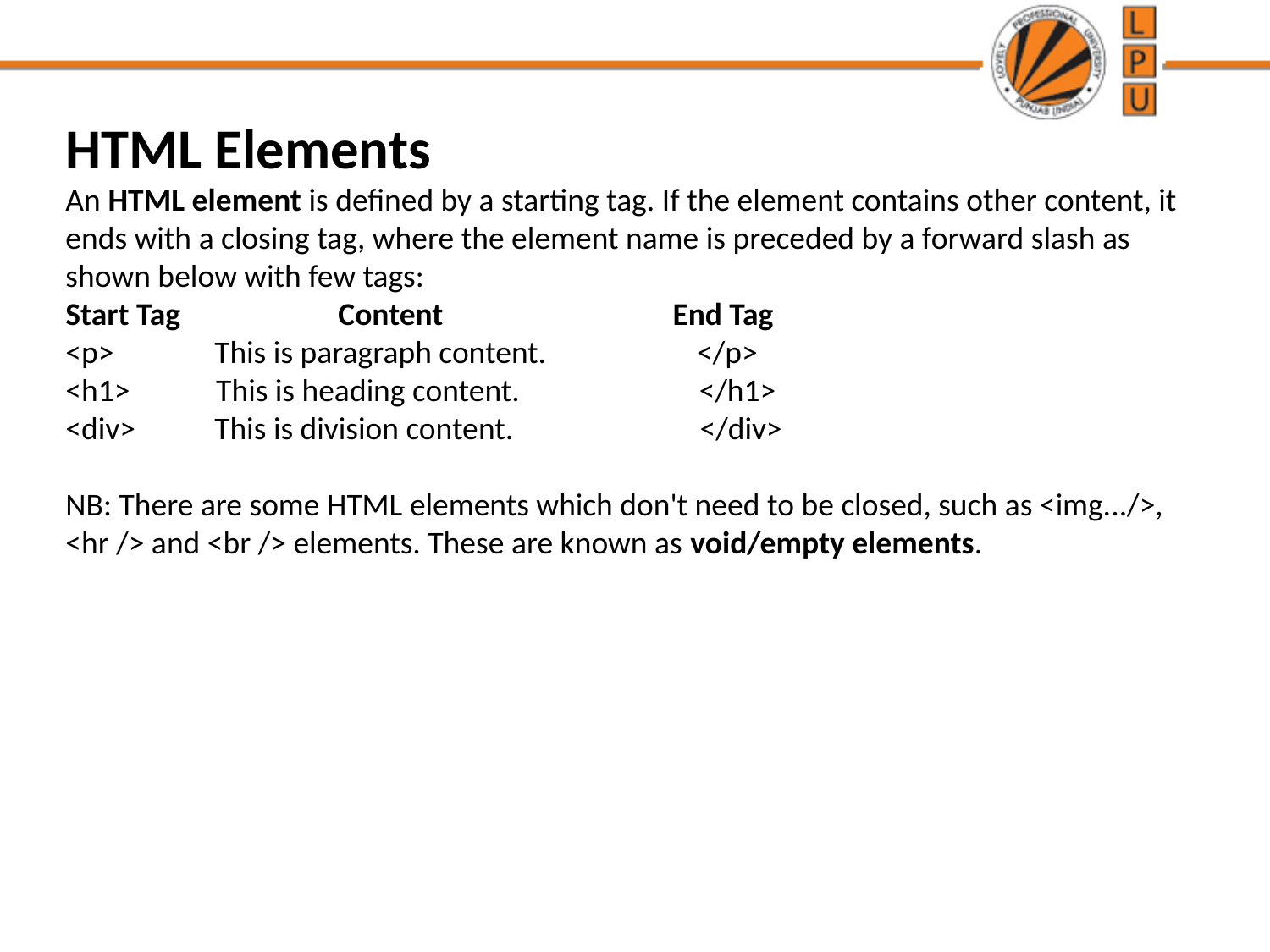

HTML Elements
An HTML element is defined by a starting tag. If the element contains other content, it ends with a closing tag, where the element name is preceded by a forward slash as shown below with few tags:
Start Tag                      Content                                End Tag
<p>              This is paragraph content.                     </p>
<h1>            This is heading content.                         </h1>
<div>           This is division content.                          </div>

NB: There are some HTML elements which don't need to be closed, such as <img.../>, <hr /> and <br /> elements. These are known as void/empty elements.